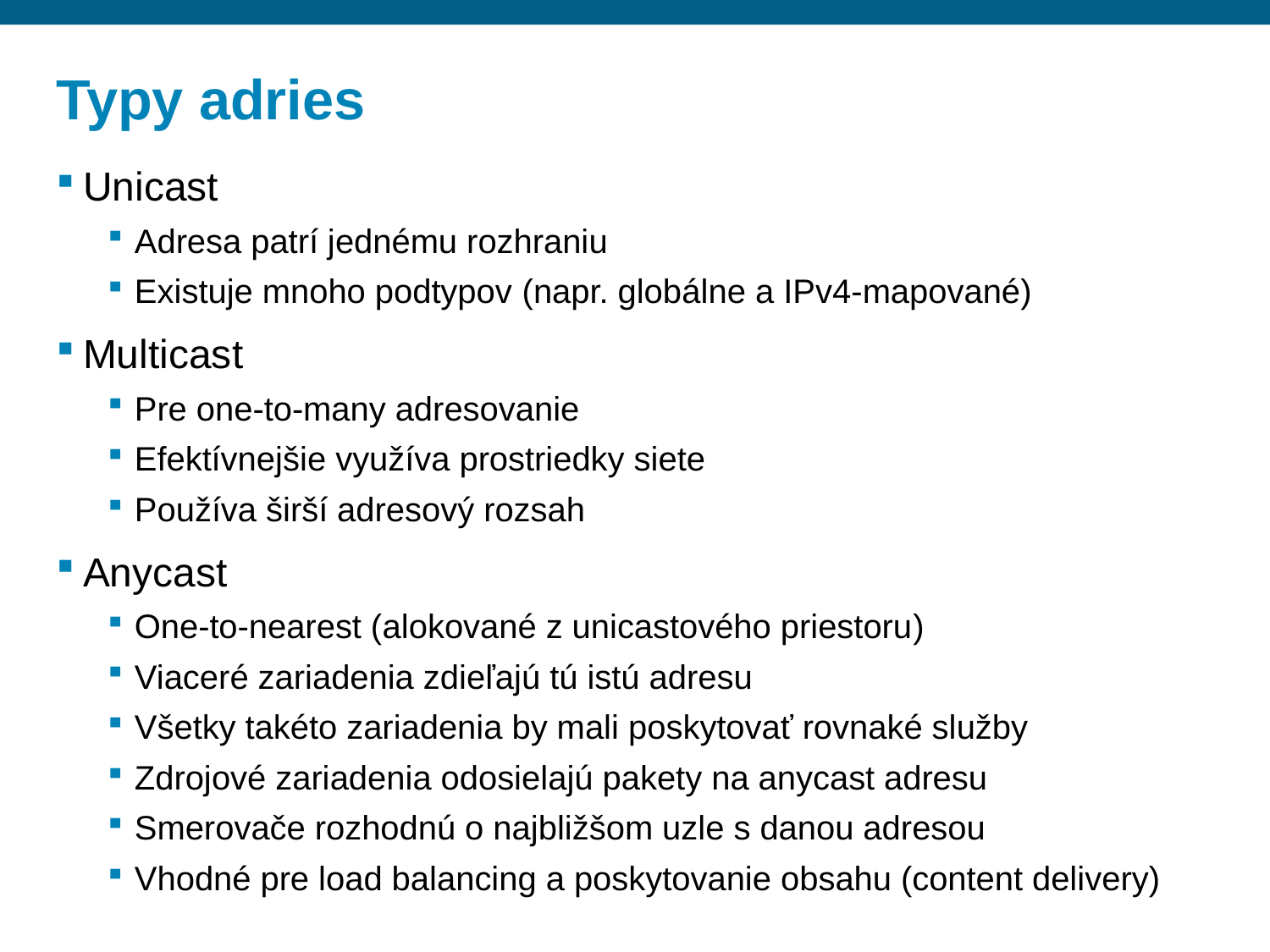

# Typy adries
Unicast
Adresa patrí jednému rozhraniu
Existuje mnoho podtypov (napr. globálne a IPv4-mapované)
Multicast
Pre one-to-many adresovanie
Efektívnejšie využíva prostriedky siete
Používa širší adresový rozsah
Anycast
One-to-nearest (alokované z unicastového priestoru)
Viaceré zariadenia zdieľajú tú istú adresu
Všetky takéto zariadenia by mali poskytovať rovnaké služby
Zdrojové zariadenia odosielajú pakety na anycast adresu
Smerovače rozhodnú o najbližšom uzle s danou adresou
Vhodné pre load balancing a poskytovanie obsahu (content delivery)